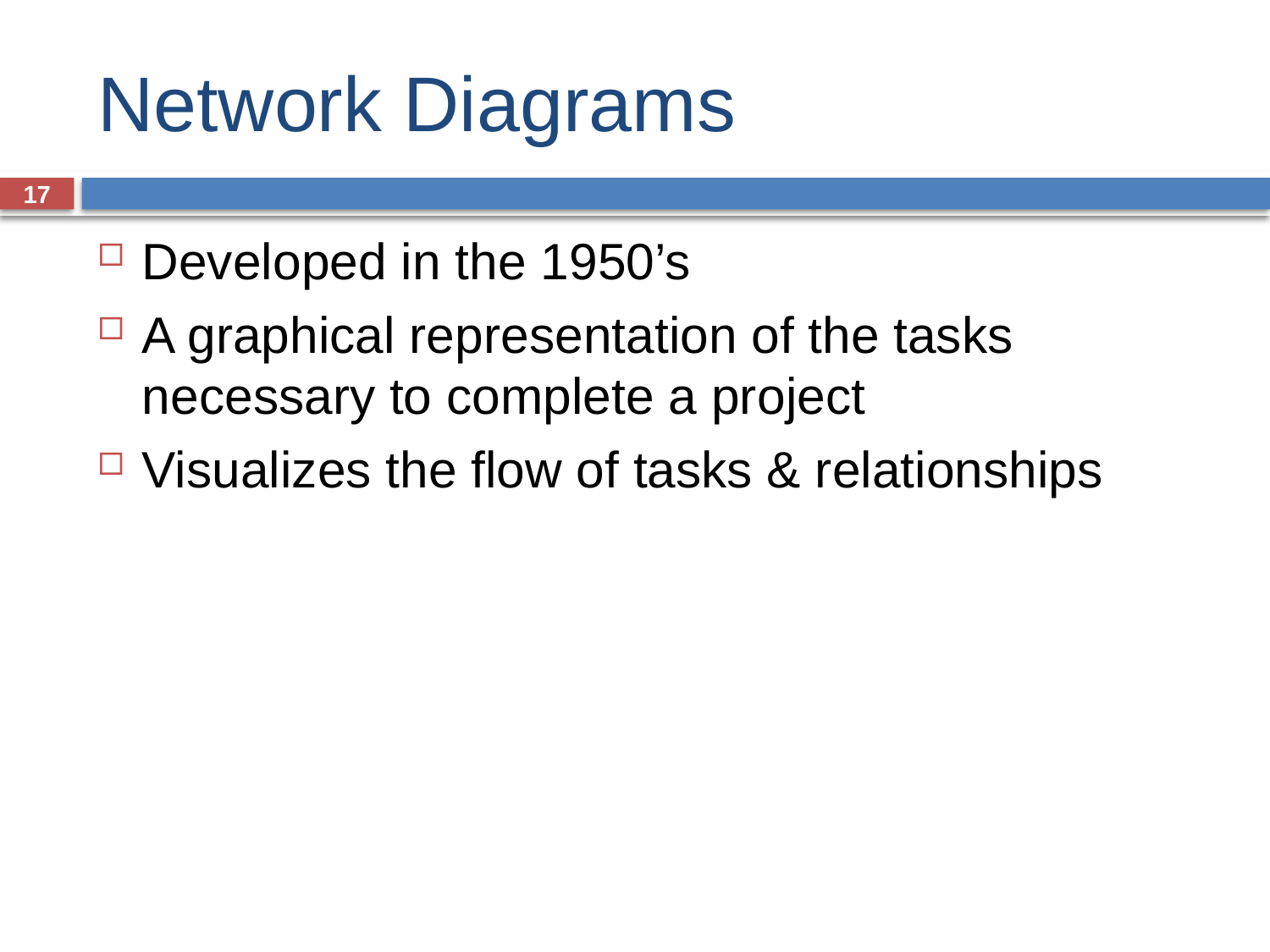

# Network Diagrams
17
Developed in the 1950’s
A graphical representation of the tasks necessary to complete a project
Visualizes the flow of tasks & relationships